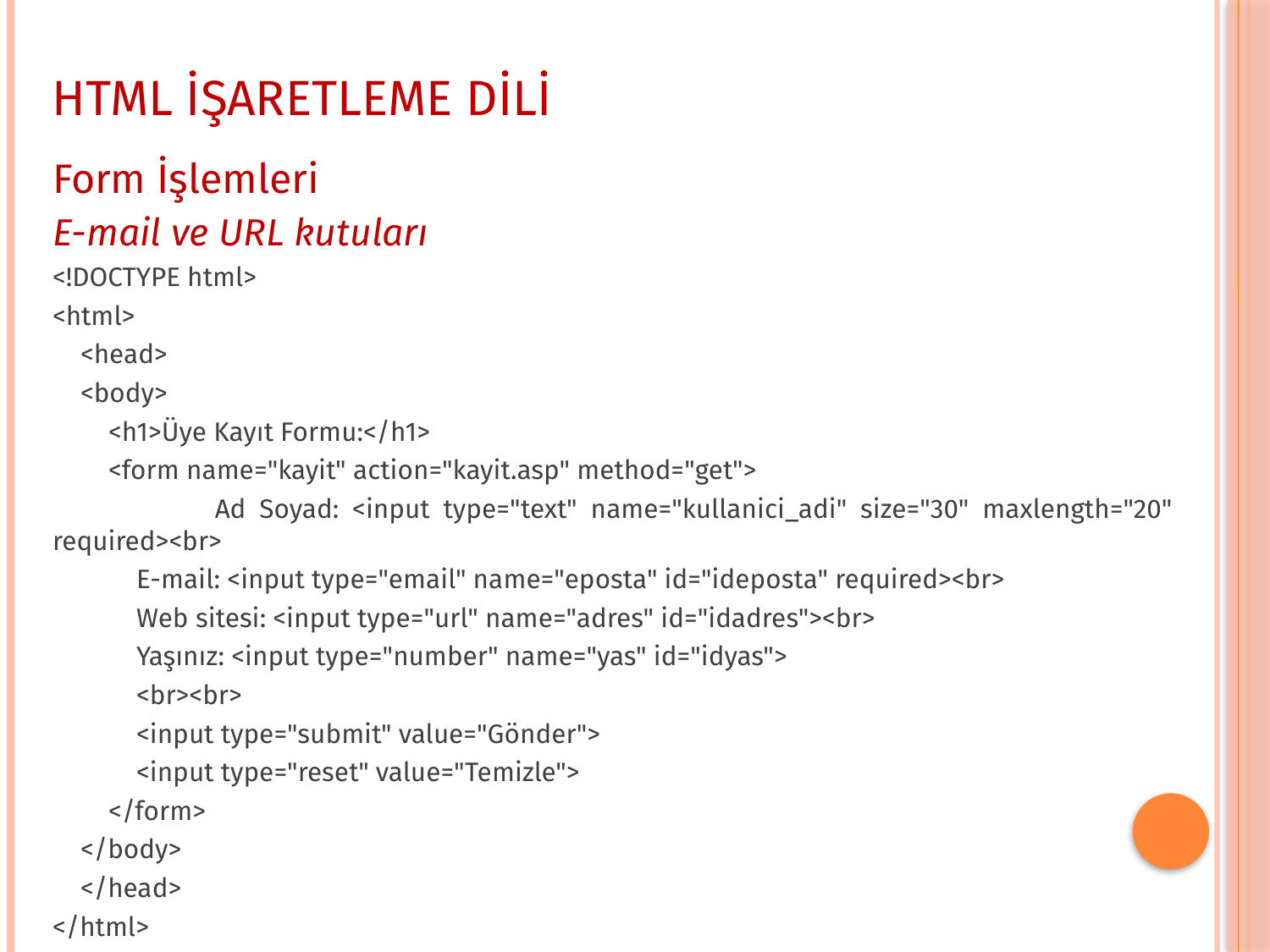

HTML İŞARETLEME DİLİ
Form İşlemleri
E-mail ve URL kutuları
<!DOCTYPE html>
<html>
    <head>
    <body>
        <h1>Üye Kayıt Formu:</h1>
        <form name="kayit" action="kayit.asp" method="get">
            Ad Soyad: <input type="text" name="kullanici_adi" size="30" maxlength="20" required><br>
            E-mail: <input type="email" name="eposta" id="ideposta" required><br>
            Web sitesi: <input type="url" name="adres" id="idadres"><br>
            Yaşınız: <input type="number" name="yas" id="idyas">
            <br><br>
            <input type="submit" value="Gönder">
            <input type="reset" value="Temizle">
        </form>
    </body>
    </head>
</html>